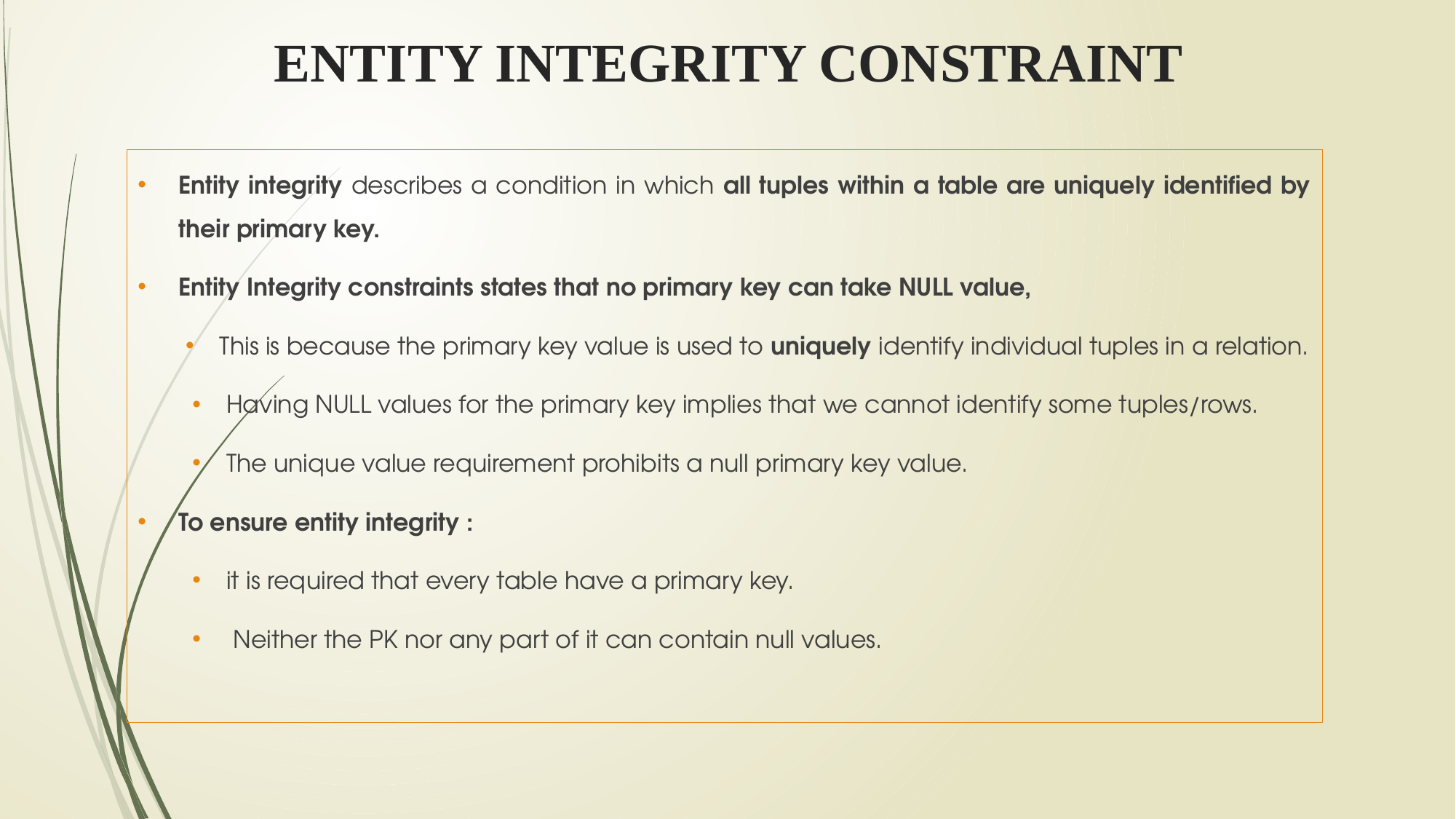

# ENTITY INTEGRITY CONSTRAINT
Entity integrity describes a condition in which all tuples within a table are uniquely identified by their primary key.
Entity Integrity constraints states that no primary key can take NULL value,
This is because the primary key value is used to uniquely identify individual tuples in a relation.
Having NULL values for the primary key implies that we cannot identify some tuples/rows.
The unique value requirement prohibits a null primary key value.
To ensure entity integrity :
it is required that every table have a primary key.
 Neither the PK nor any part of it can contain null values.